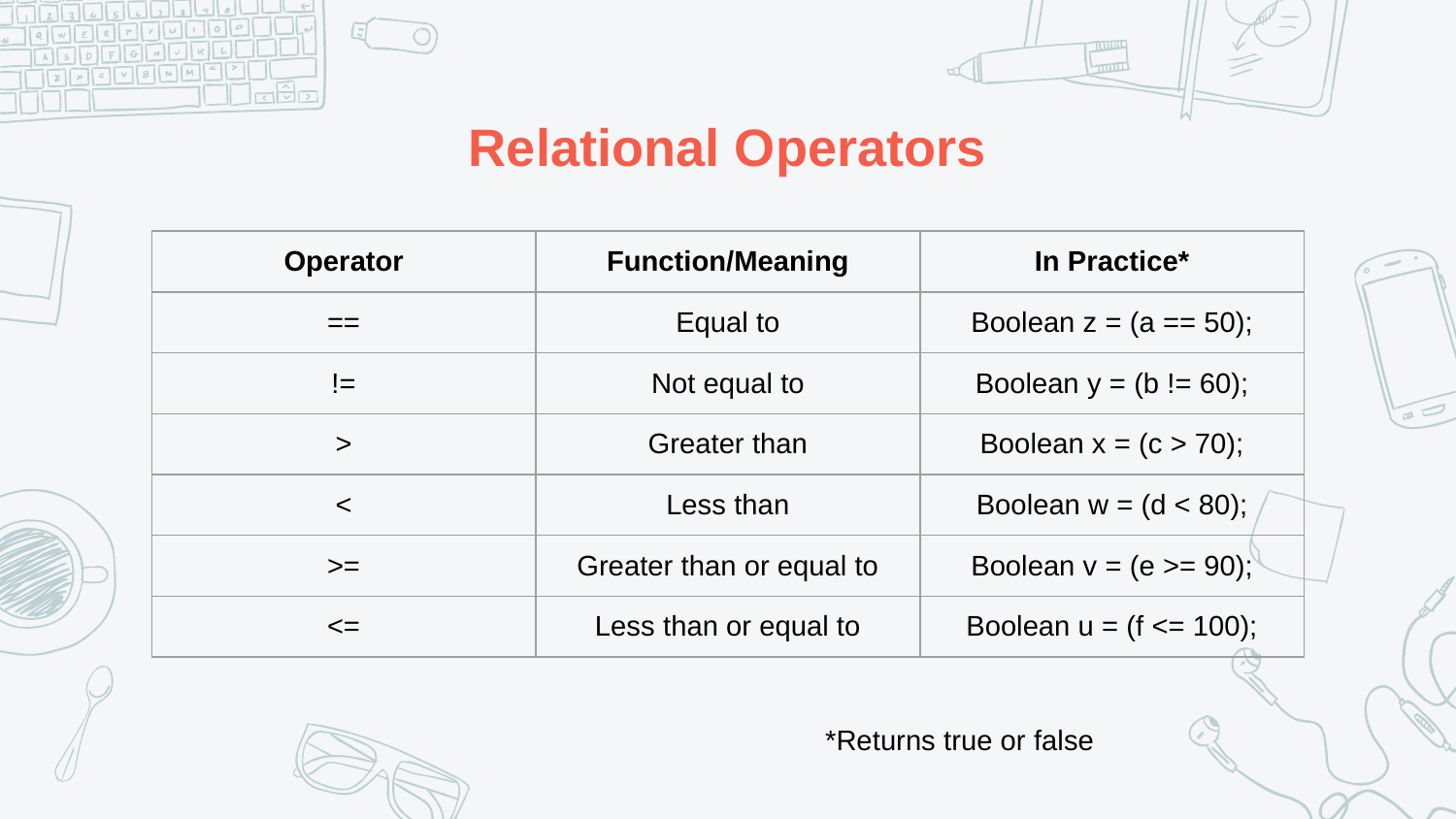

# Relational Operators
| Operator | Function/Meaning | In Practice\* |
| --- | --- | --- |
| == | Equal to | Boolean z = (a == 50); |
| != | Not equal to | Boolean y = (b != 60); |
| > | Greater than | Boolean x = (c > 70); |
| < | Less than | Boolean w = (d < 80); |
| >= | Greater than or equal to | Boolean v = (e >= 90); |
| <= | Less than or equal to | Boolean u = (f <= 100); |
*Returns true or false